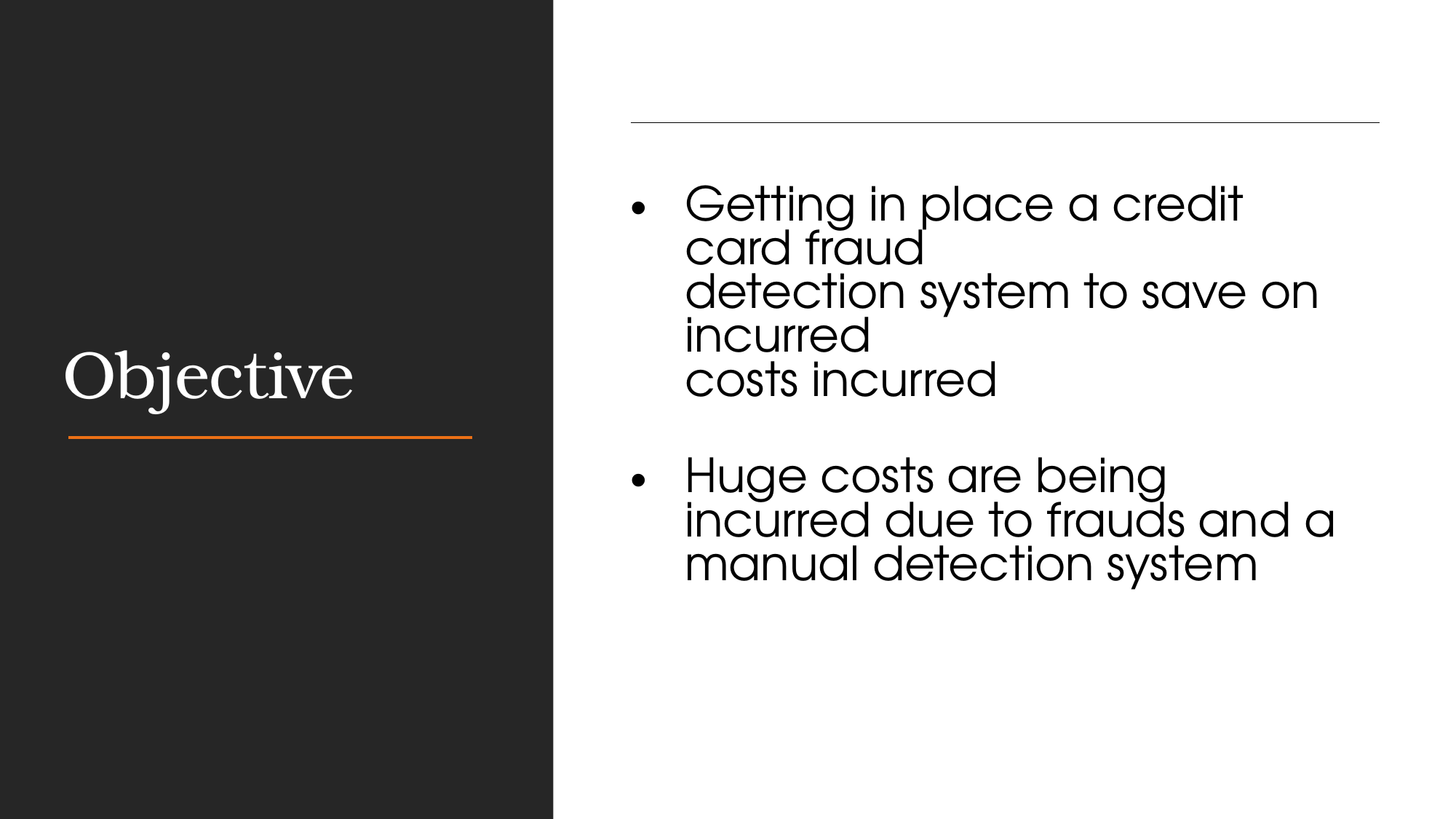

# Objective
| Getting in place a credit card fraud detection system to save on incurred costs incurred Huge costs are being incurred due to frauds and a manual detection system |
| --- |